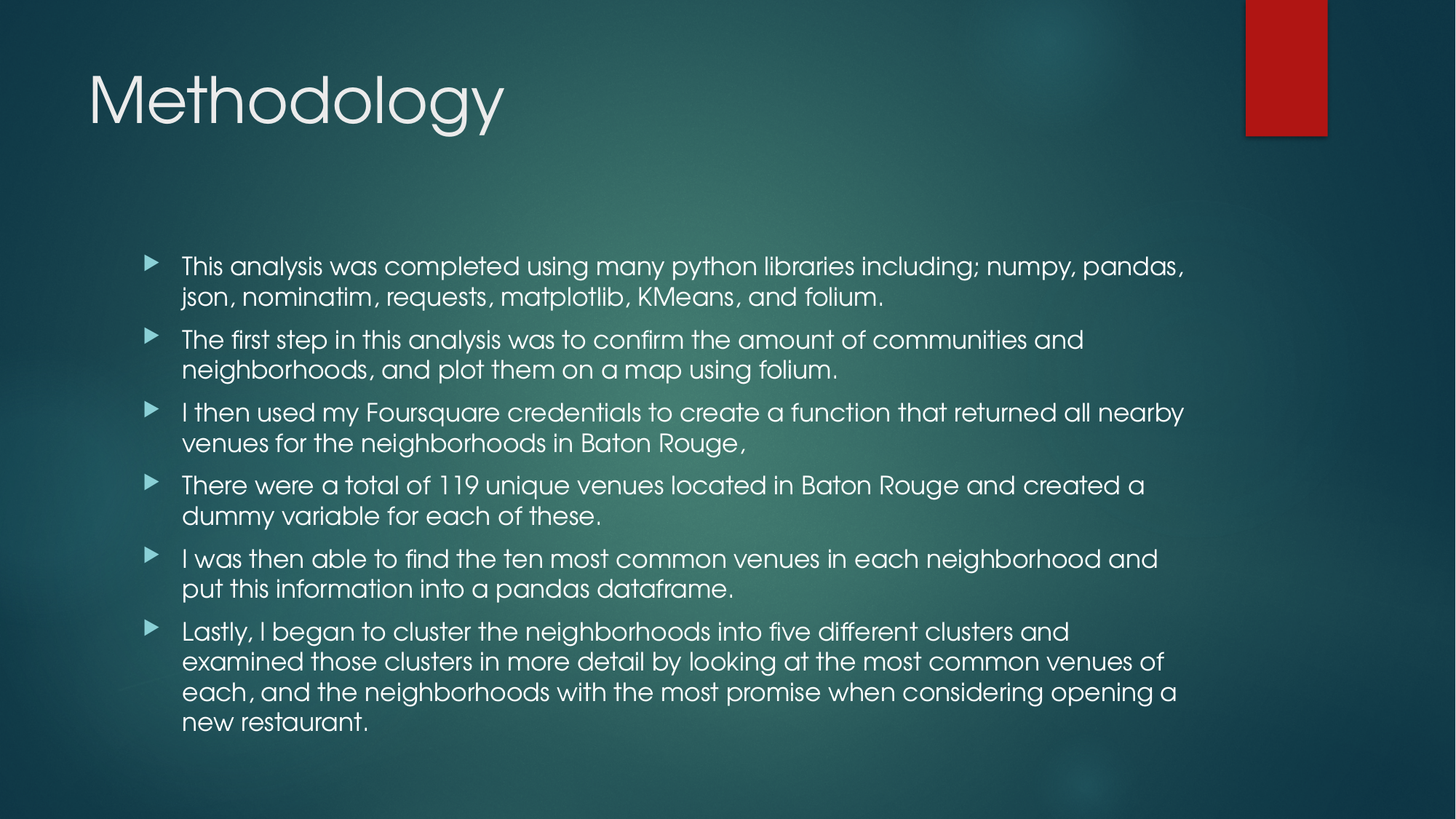

# Methodology
This analysis was completed using many python libraries including; numpy, pandas, json, nominatim, requests, matplotlib, KMeans, and folium.
The first step in this analysis was to confirm the amount of communities and neighborhoods, and plot them on a map using folium.
I then used my Foursquare credentials to create a function that returned all nearby venues for the neighborhoods in Baton Rouge,
There were a total of 119 unique venues located in Baton Rouge and created a dummy variable for each of these.
I was then able to find the ten most common venues in each neighborhood and put this information into a pandas dataframe.
Lastly, I began to cluster the neighborhoods into five different clusters and examined those clusters in more detail by looking at the most common venues of each, and the neighborhoods with the most promise when considering opening a new restaurant.